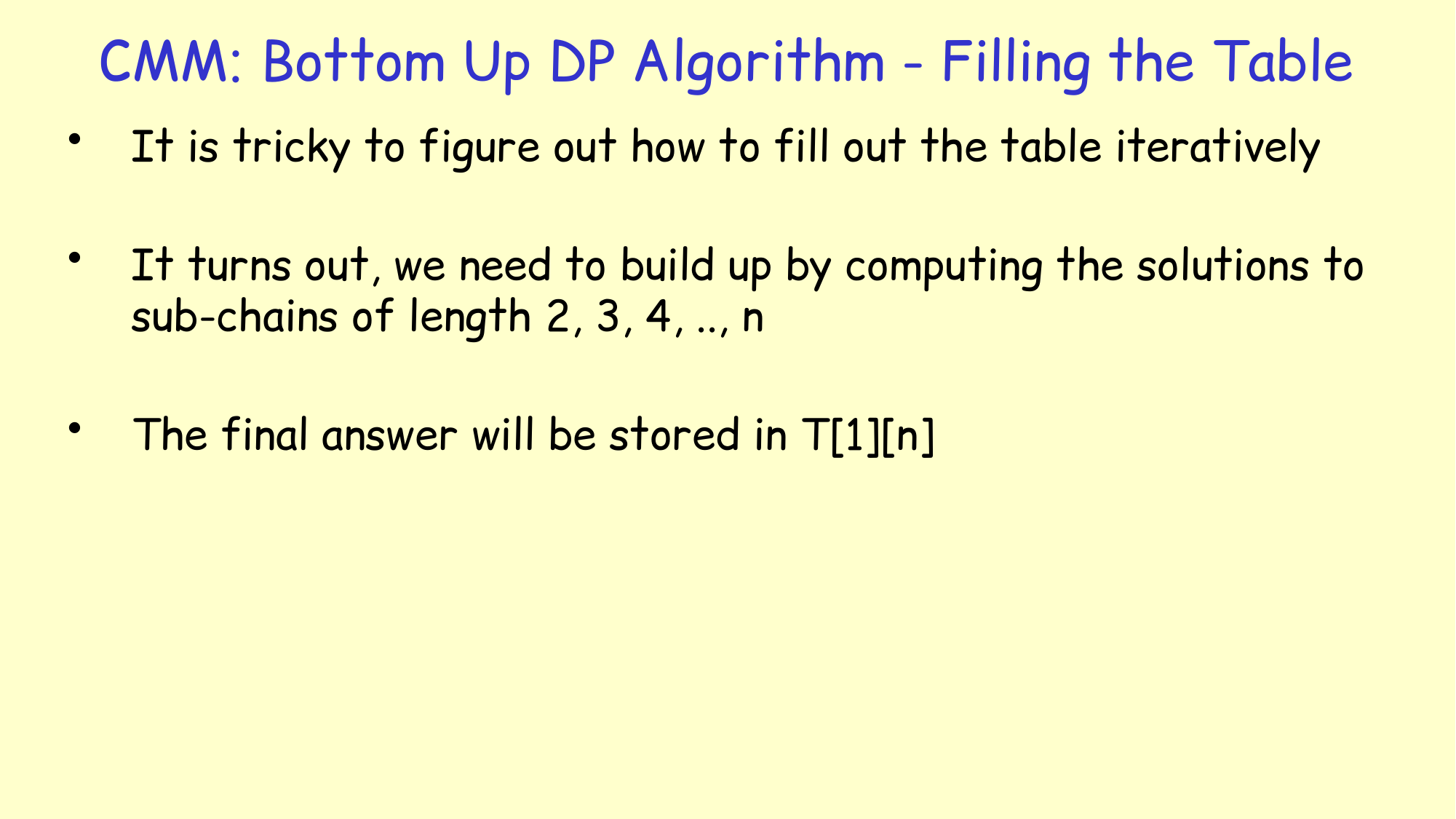

# CMM: Bottom Up DP Algorithm - Filling the Table
It is tricky to figure out how to fill out the table iteratively

It turns out, we need to build up by computing the solutions to sub-chains of length 2, 3, 4, .., n

The final answer will be stored in T[1][n]